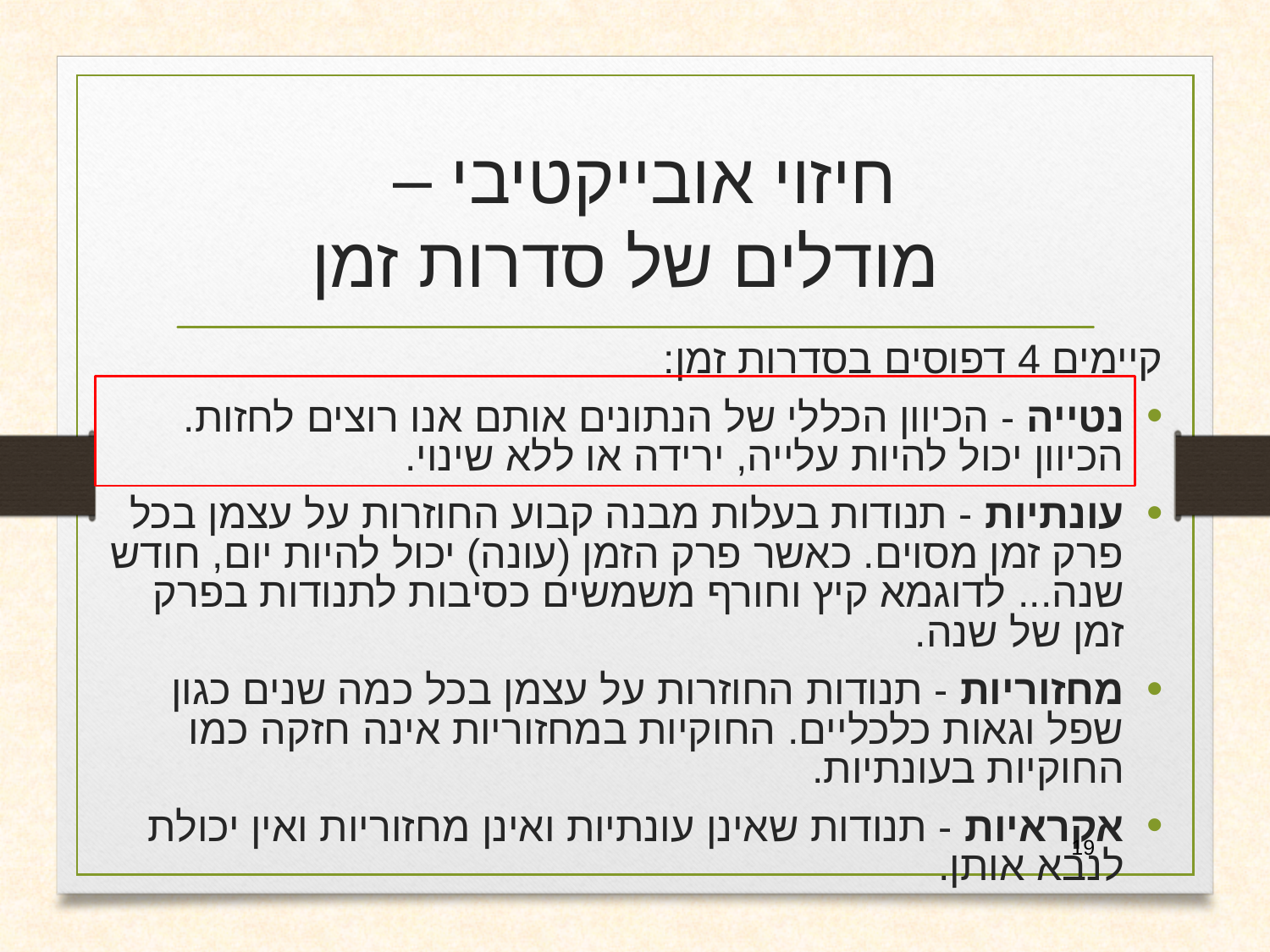

# חיזוי אובייקטיבי – מודלים של סדרות זמן
קיימים 4 דפוסים בסדרות זמן:
נטייה - הכיוון הכללי של הנתונים אותם אנו רוצים לחזות. הכיוון יכול להיות עלייה, ירידה או ללא שינוי.
עונתיות - תנודות בעלות מבנה קבוע החוזרות על עצמן בכל פרק זמן מסוים. כאשר פרק הזמן (עונה) יכול להיות יום, חודש שנה... לדוגמא קיץ וחורף משמשים כסיבות לתנודות בפרק זמן של שנה.
מחזוריות - תנודות החוזרות על עצמן בכל כמה שנים כגון שפל וגאות כלכליים. החוקיות במחזוריות אינה חזקה כמו החוקיות בעונתיות.
אקראיות - תנודות שאינן עונתיות ואינן מחזוריות ואין יכולת לנבא אותן.

19